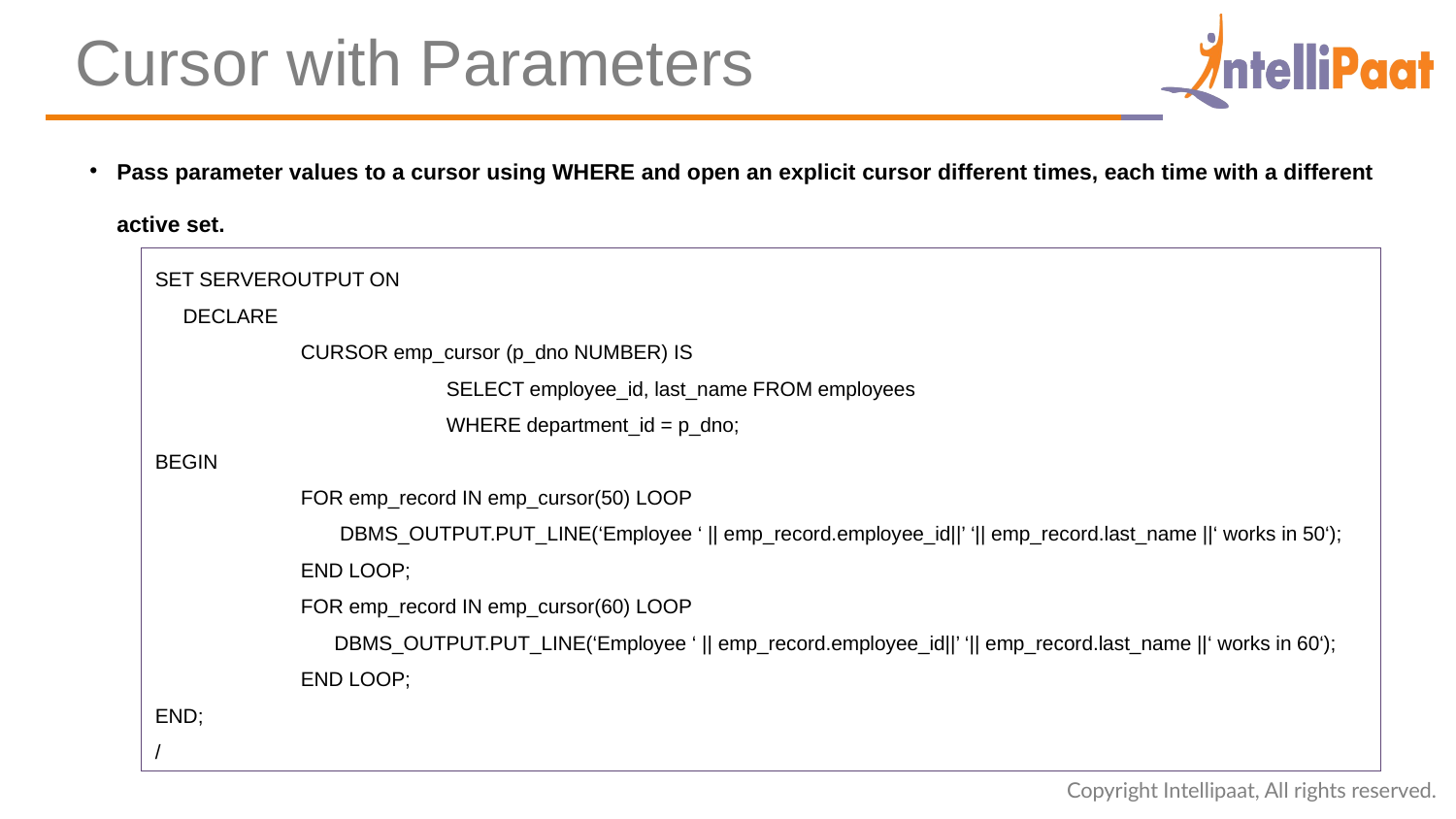

Cursor with Parameters
Pass parameter values to a cursor using WHERE and open an explicit cursor different times, each time with a different active set.
SET SERVEROUTPUT ON
     DECLARE
	CURSOR emp_cursor (p_dno NUMBER) IS
		SELECT employee_id, last_name FROM employees
		WHERE department_id = p_dno;
BEGIN
	FOR emp_record IN emp_cursor(50) LOOP
	       DBMS_OUTPUT.PUT_LINE(‘Employee ‘ || emp_record.employee_id||’ ‘|| emp_record.last_name ||‘ works in 50‘);
	END LOOP;
	FOR emp_record IN emp_cursor(60) LOOP
	      DBMS_OUTPUT.PUT_LINE(‘Employee ‘ || emp_record.employee_id||’ ‘|| emp_record.last_name ||‘ works in 60‘);
	END LOOP;
END;
/